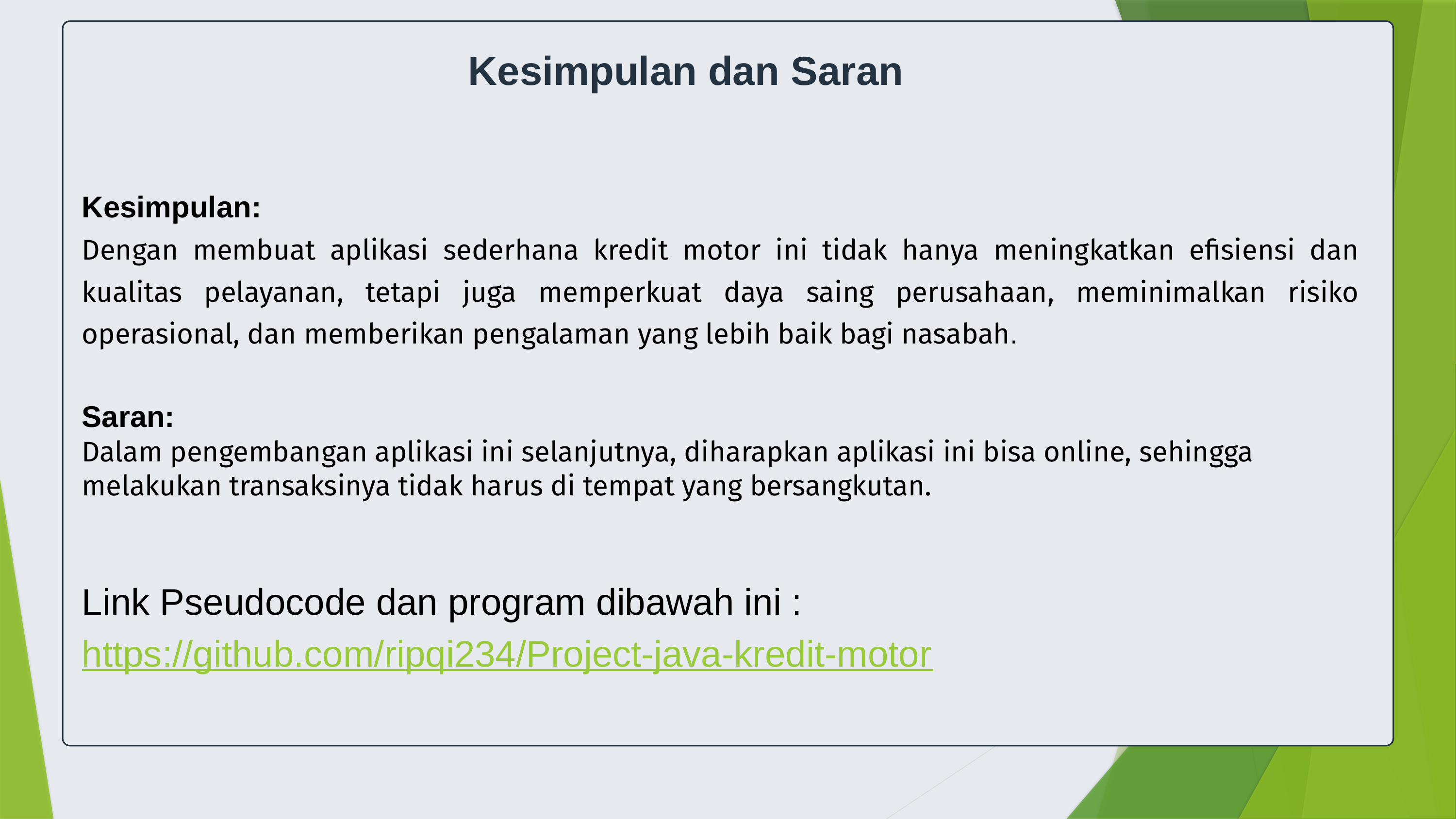

Kesimpulan dan Saran
Kesimpulan:
Dengan membuat aplikasi sederhana kredit motor ini tidak hanya meningkatkan efisiensi dan kualitas pelayanan, tetapi juga memperkuat daya saing perusahaan, meminimalkan risiko operasional, dan memberikan pengalaman yang lebih baik bagi nasabah.

Saran:
Dalam pengembangan aplikasi ini selanjutnya, diharapkan aplikasi ini bisa online, sehingga melakukan transaksinya tidak harus di tempat yang bersangkutan.
Link Pseudocode dan program dibawah ini :
https://github.com/ripqi234/Project-java-kredit-motor